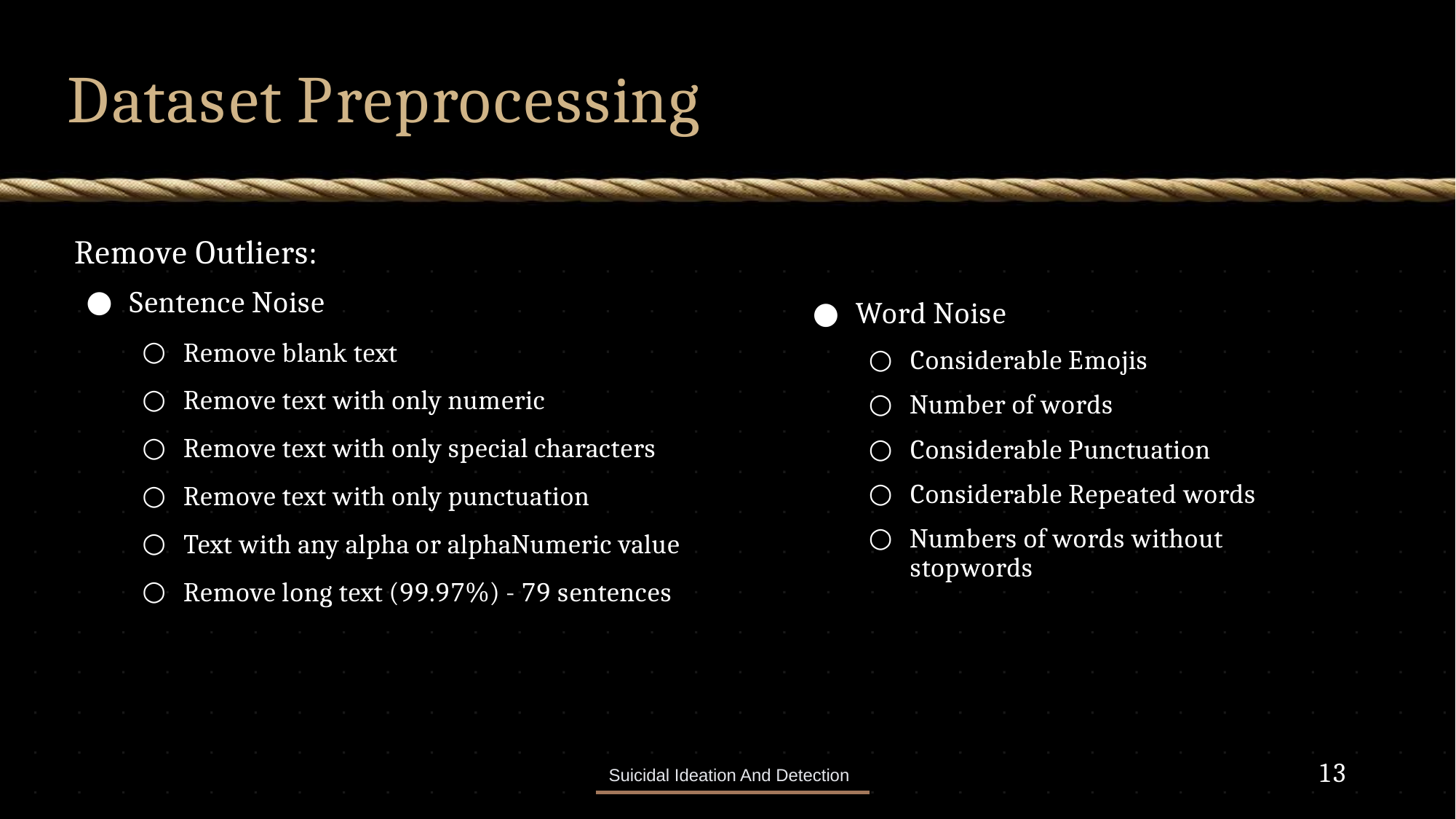

# Dataset Preprocessing
Remove Outliers:
Sentence Noise
Remove blank text
Remove text with only numeric
Remove text with only special characters
Remove text with only punctuation
Text with any alpha or alphaNumeric value
Remove long text (99.97%) - 79 sentences

Word Noise
Considerable Emojis
Number of words
Considerable Punctuation
Considerable Repeated words
Numbers of words without stopwords
13